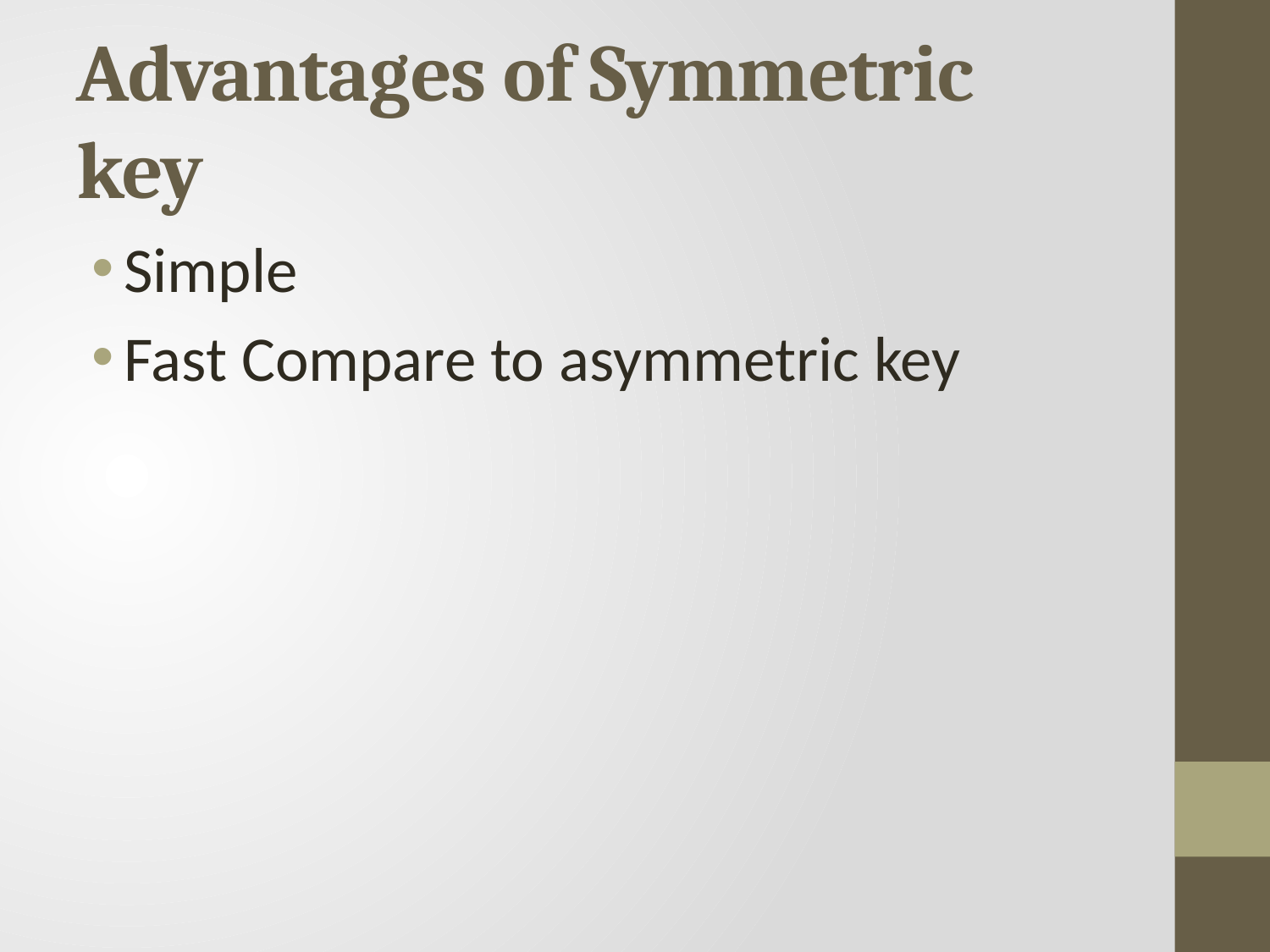

# Advantages of Symmetric key
Simple
Fast Compare to asymmetric key